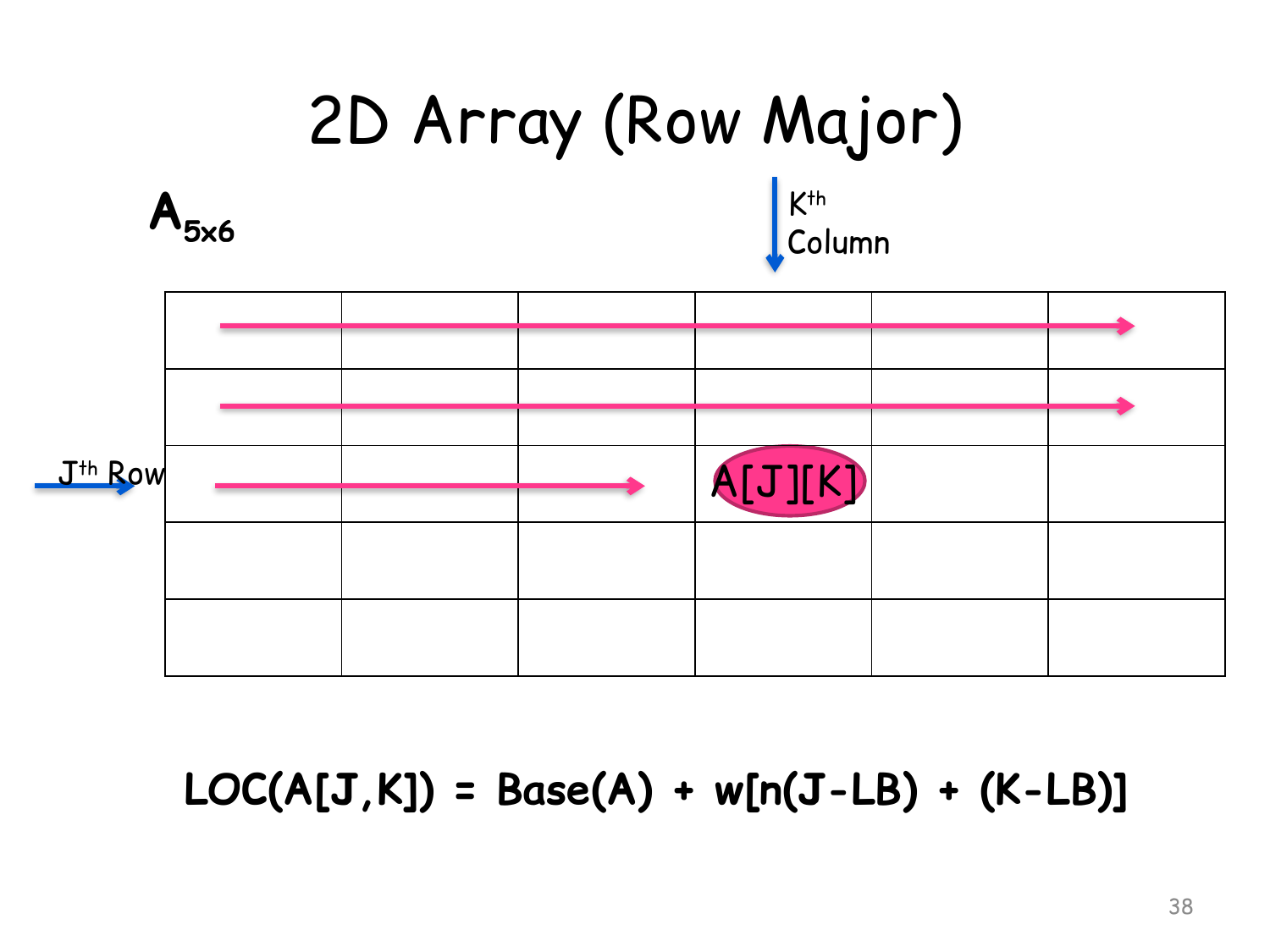

# 2D Array (Row Major)
A5x6
Kth Column
|  |  |  |  |  |  |
| --- | --- | --- | --- | --- | --- |
|  |  |  |  |  |  |
|  |  |  | A[J][K] |  |  |
|  |  |  |  |  |  |
|  |  |  |  |  |  |

Jth Row
LOC(A[J,K]) = Base(A) + w[n(J-LB) + (K-LB)]
38